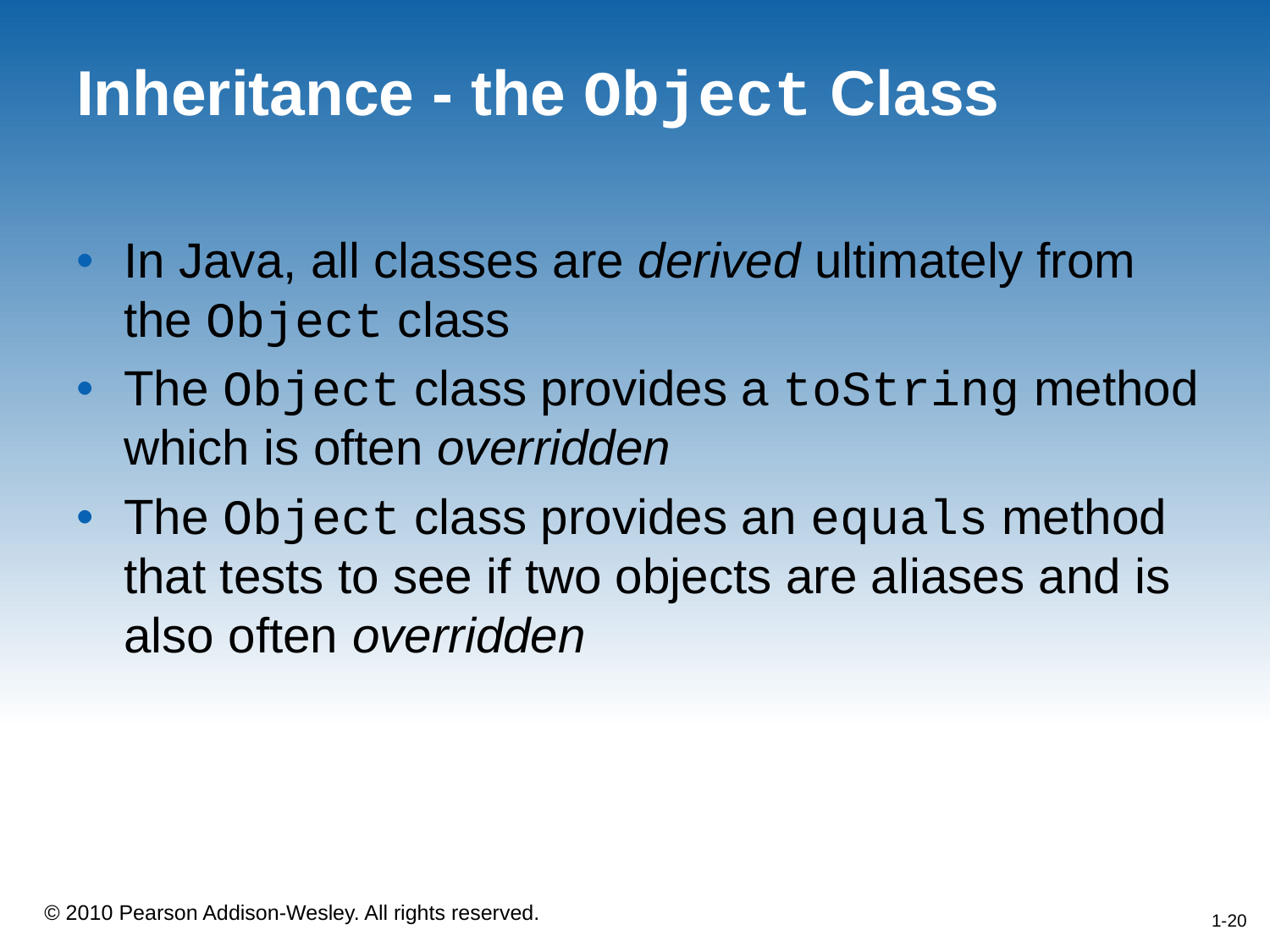

# Inheritance - the Object Class
In Java, all classes are derived ultimately from the Object class
The Object class provides a toString method which is often overridden
The Object class provides an equals method that tests to see if two objects are aliases and is also often overridden
1-20